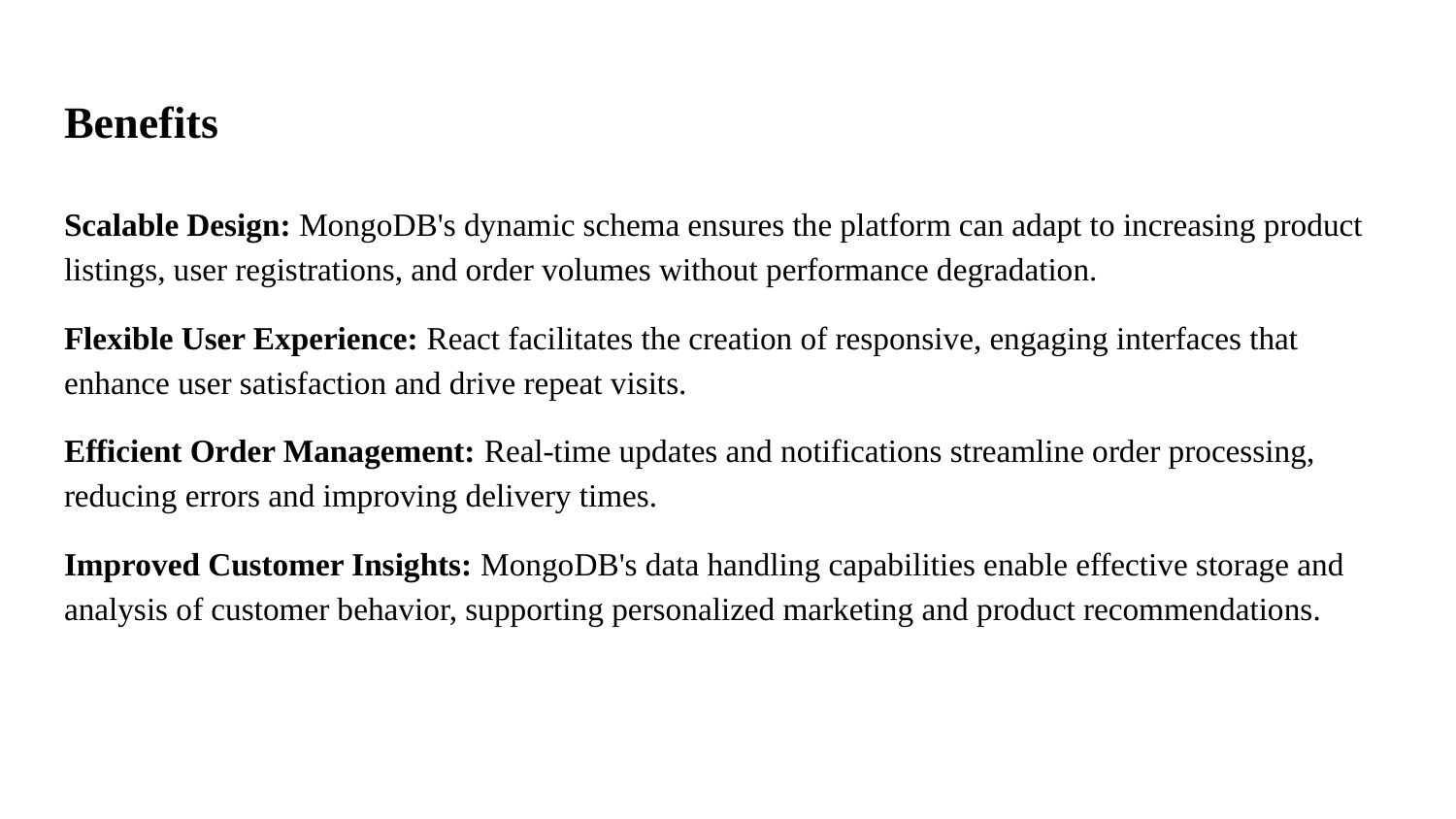

# Benefits

Scalable Design: MongoDB's dynamic schema ensures the platform can adapt to increasing product listings, user registrations, and order volumes without performance degradation.
Flexible User Experience: React facilitates the creation of responsive, engaging interfaces that enhance user satisfaction and drive repeat visits.
Efficient Order Management: Real-time updates and notifications streamline order processing, reducing errors and improving delivery times.
Improved Customer Insights: MongoDB's data handling capabilities enable effective storage and analysis of customer behavior, supporting personalized marketing and product recommendations.